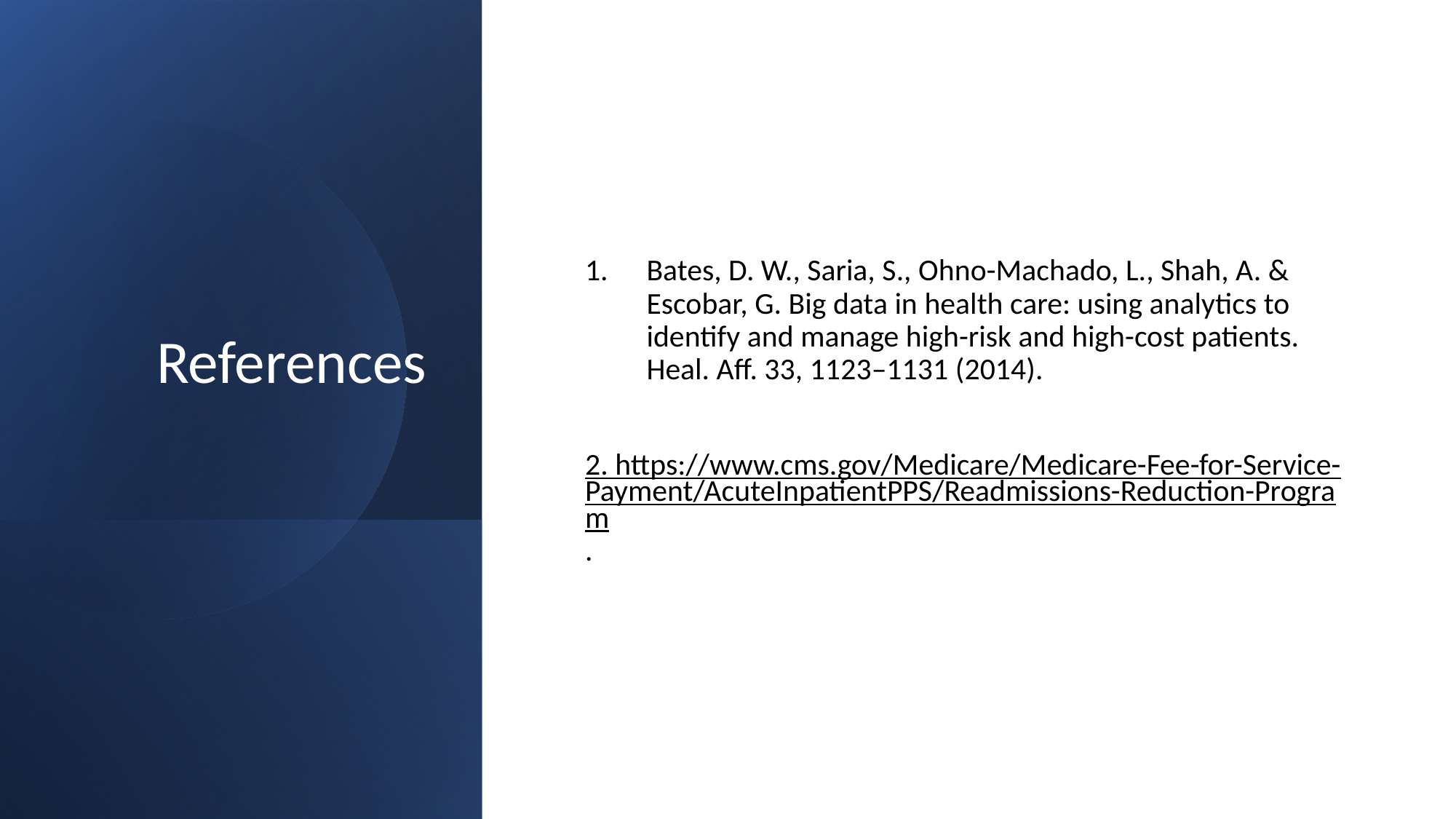

# References
Bates, D. W., Saria, S., Ohno-Machado, L., Shah, A. & Escobar, G. Big data in health care: using analytics to identify and manage high-risk and high-cost patients. Heal. Aff. 33, 1123–1131 (2014).

2. https://www.cms.gov/Medicare/Medicare-Fee-for-Service-Payment/AcuteInpatientPPS/Readmissions-Reduction-Program.